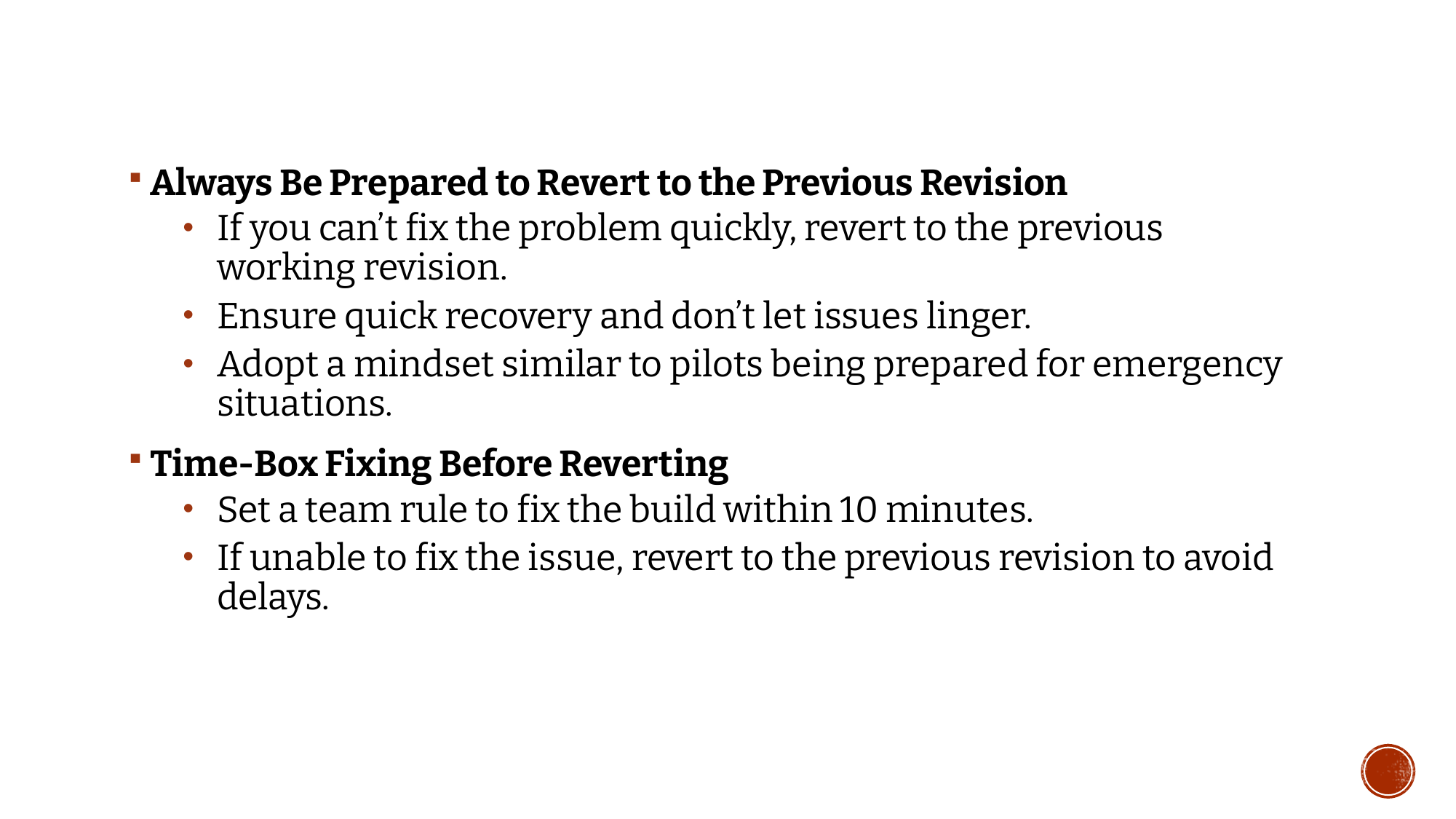

Always Be Prepared to Revert to the Previous Revision
If you can’t fix the problem quickly, revert to the previous working revision.
Ensure quick recovery and don’t let issues linger.
Adopt a mindset similar to pilots being prepared for emergency situations.
Time-Box Fixing Before Reverting
Set a team rule to fix the build within 10 minutes.
If unable to fix the issue, revert to the previous revision to avoid delays.